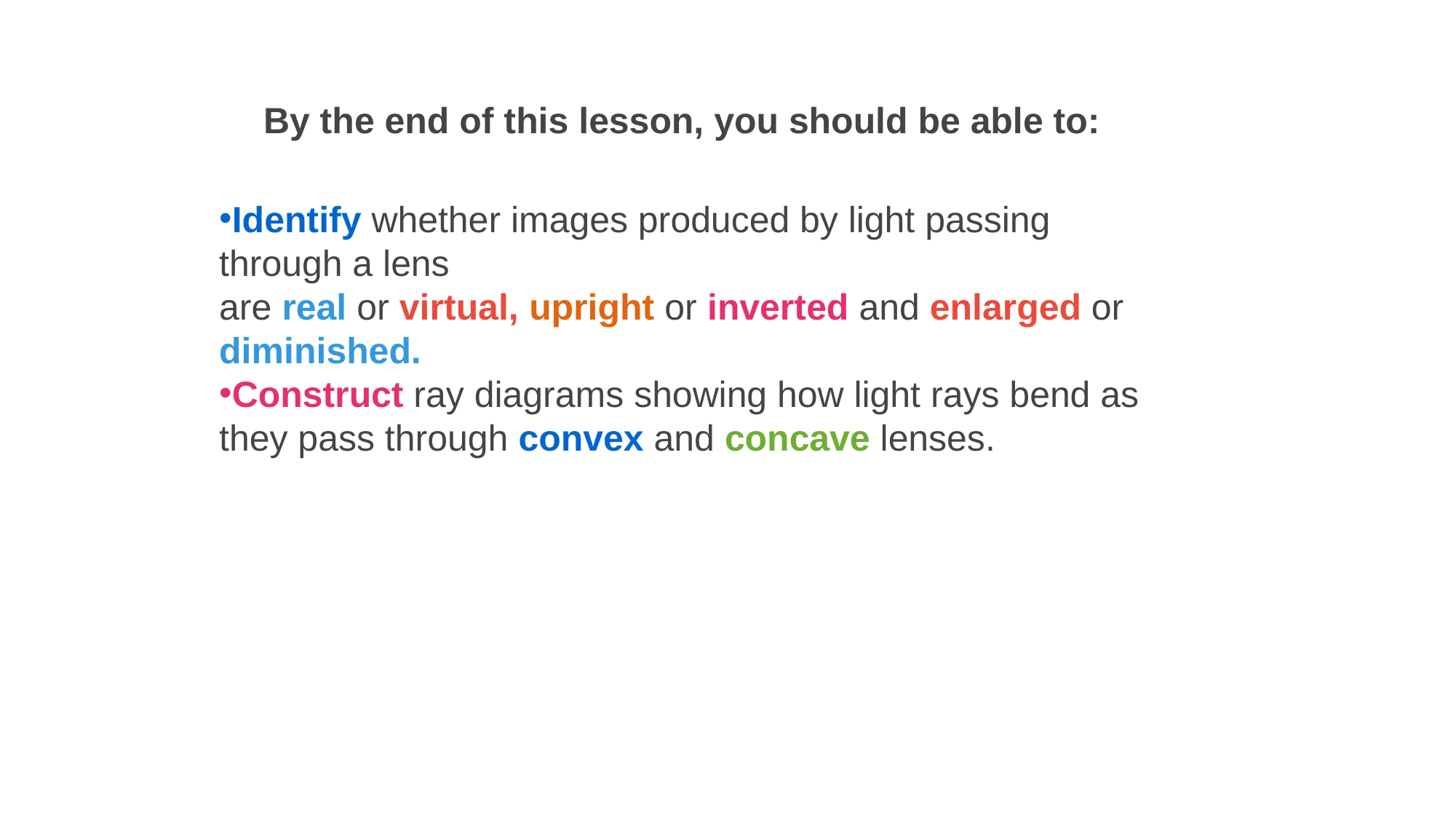

By the end of this lesson, you should be able to:
Identify whether images produced by light passing through a lens are real or virtual, upright or inverted and enlarged or diminished.
Construct ray diagrams showing how light rays bend as they pass through convex and concave lenses.